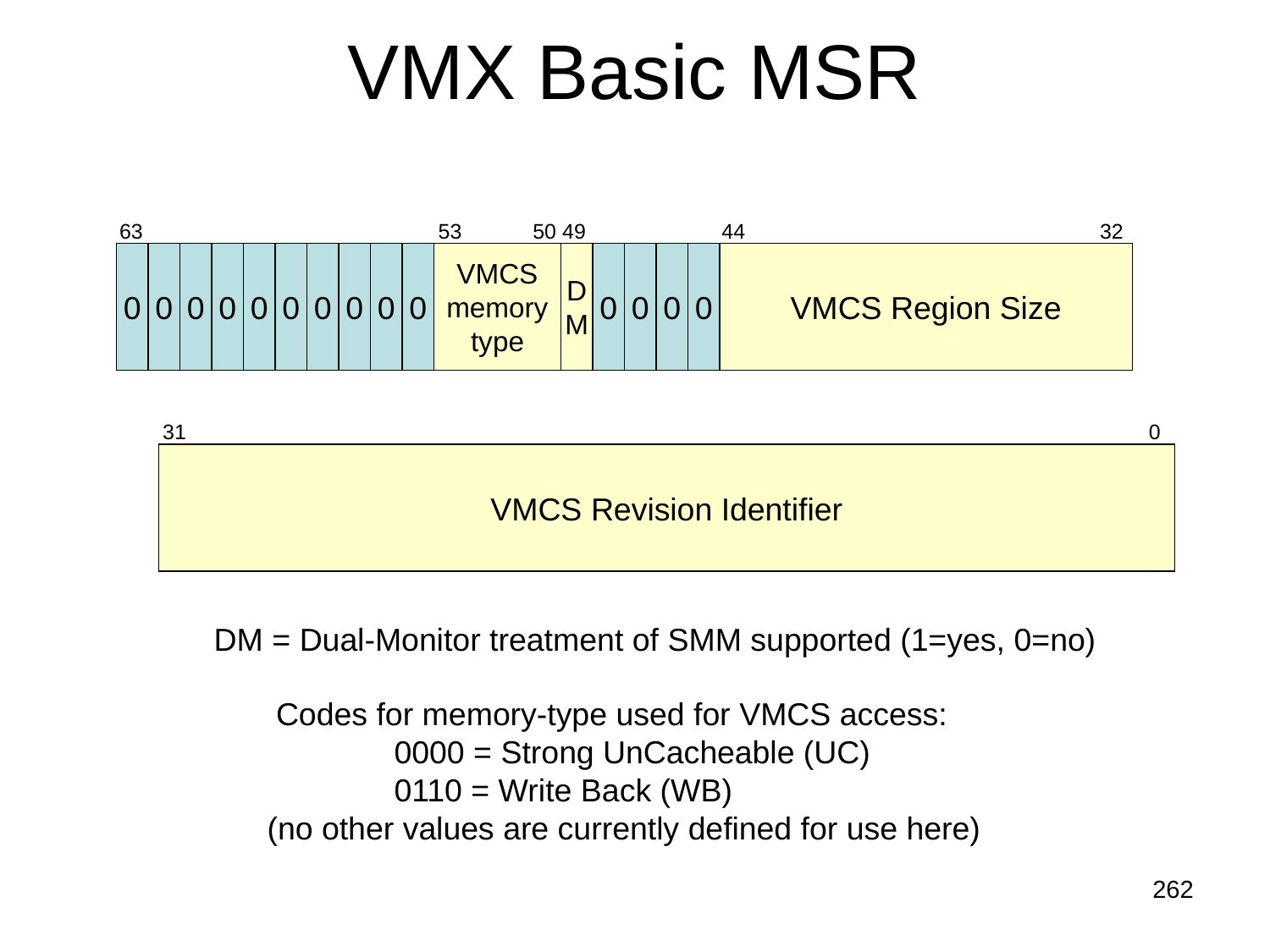

# VMX Basic MSR
63                                                  53            50 49                       44                                                            32
0
0
0
0
0
0
0
0
0
0
0
VMCS
memory
type
0
0
D
M
0
0
0
0
0
VMCS Region Size
0
0
0
0
0
0
0
0
0
1
1
31                                                                                                                                                                   0
0
VMCS Revision Identifier
0
0
0
0
0
0
0
0
0
0
0
0
0
0
0
0
0
0
0
0
0
0
0
0
0
0
0
0
1
1
DM = Dual-Monitor treatment of SMM supported (1=yes, 0=no)
 Codes for memory-type used for VMCS access:
	0000 = Strong UnCacheable (UC)
	0110 = Write Back (WB)
(no other values are currently defined for use here)
262